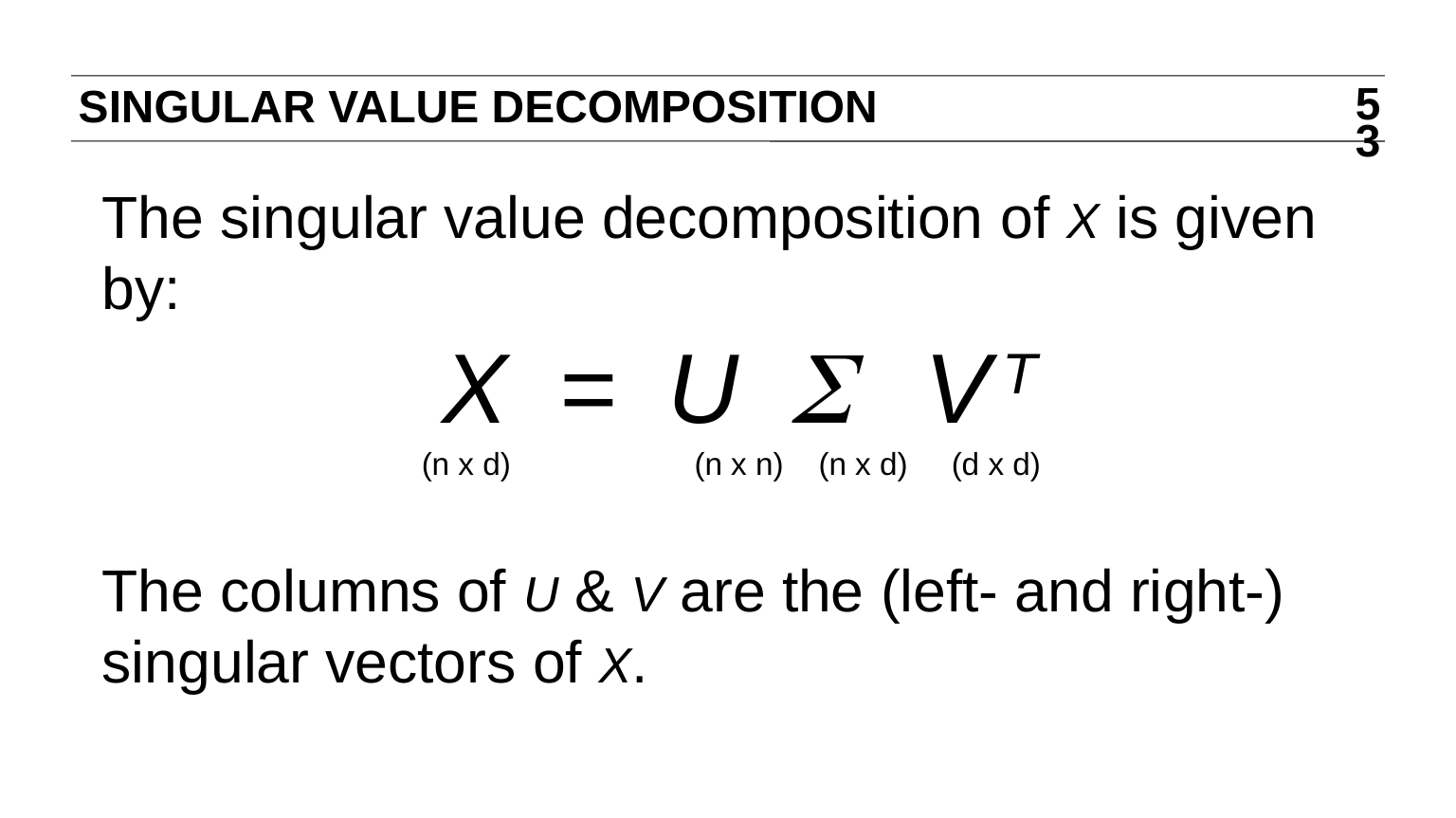

Singular value decomposition
53
The singular value decomposition of X is given by:
X = U Σ VT
		    (n x d)                     (n x n)    (n x d)     (d x d)

The columns of U & V are the (left- and right-) singular vectors of X.